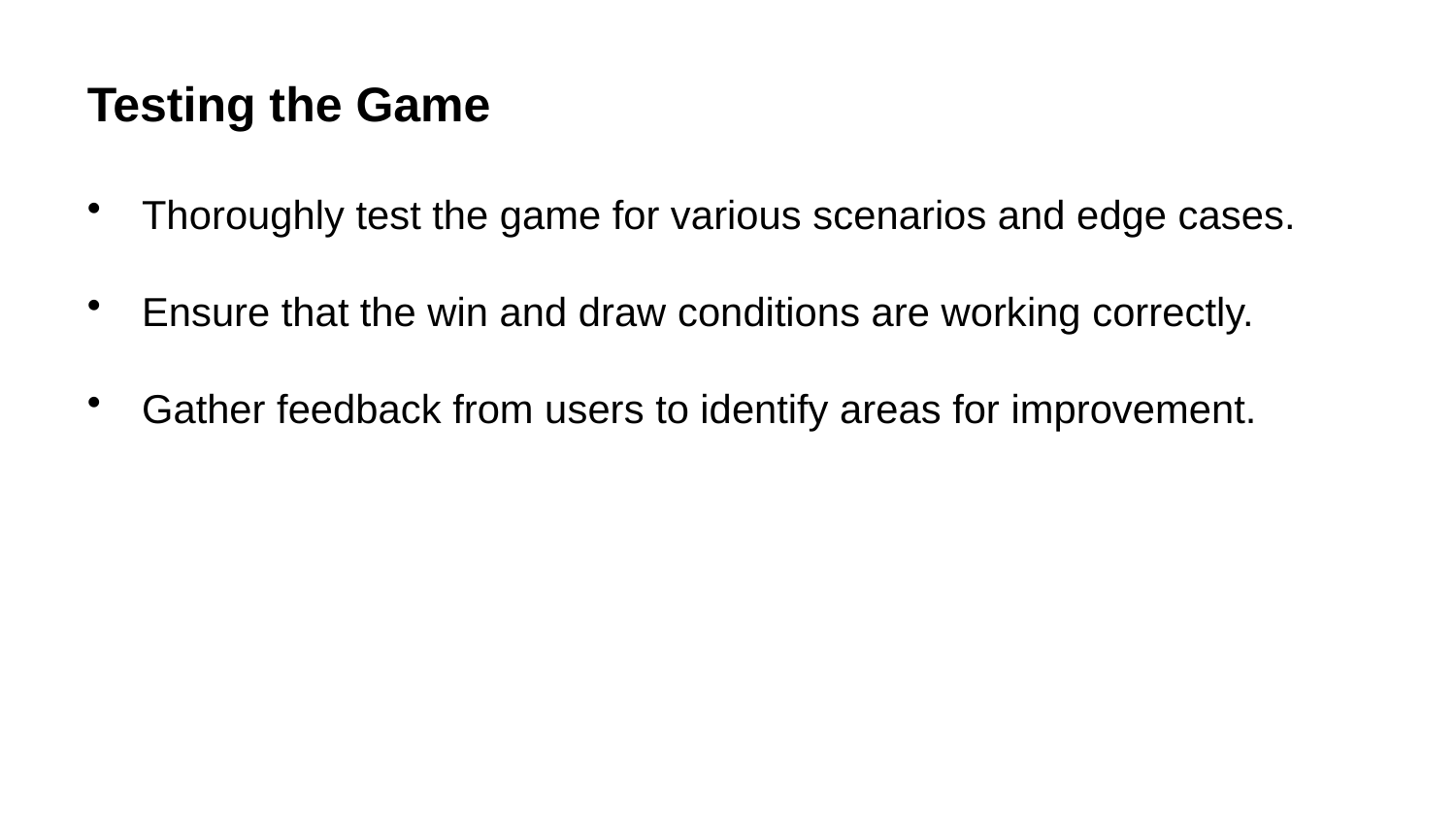

Testing the Game
Thoroughly test the game for various scenarios and edge cases.

Ensure that the win and draw conditions are working correctly.

Gather feedback from users to identify areas for improvement.